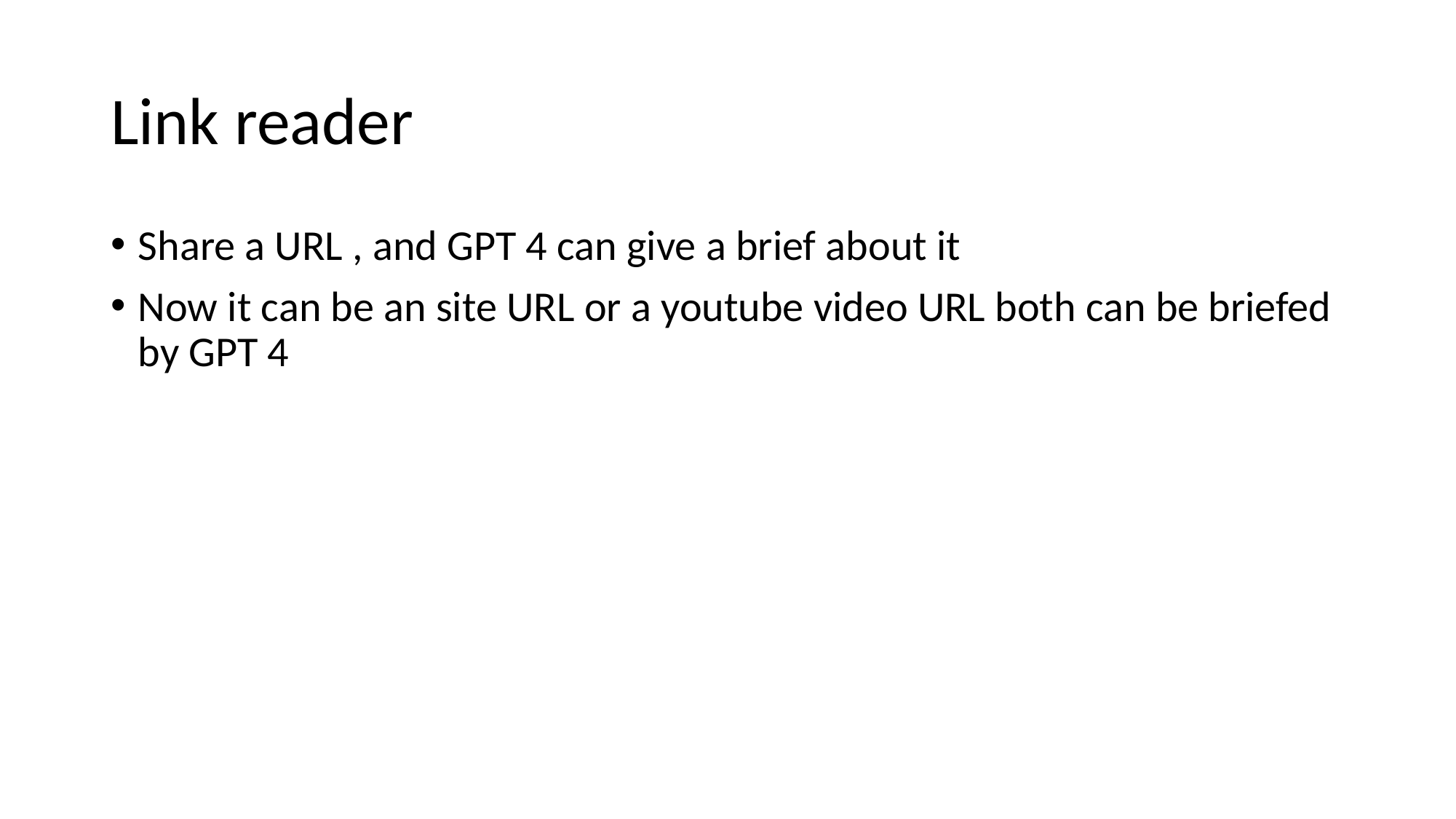

# Link reader
Share a URL , and GPT 4 can give a brief about it
Now it can be an site URL or a youtube video URL both can be briefed by GPT 4